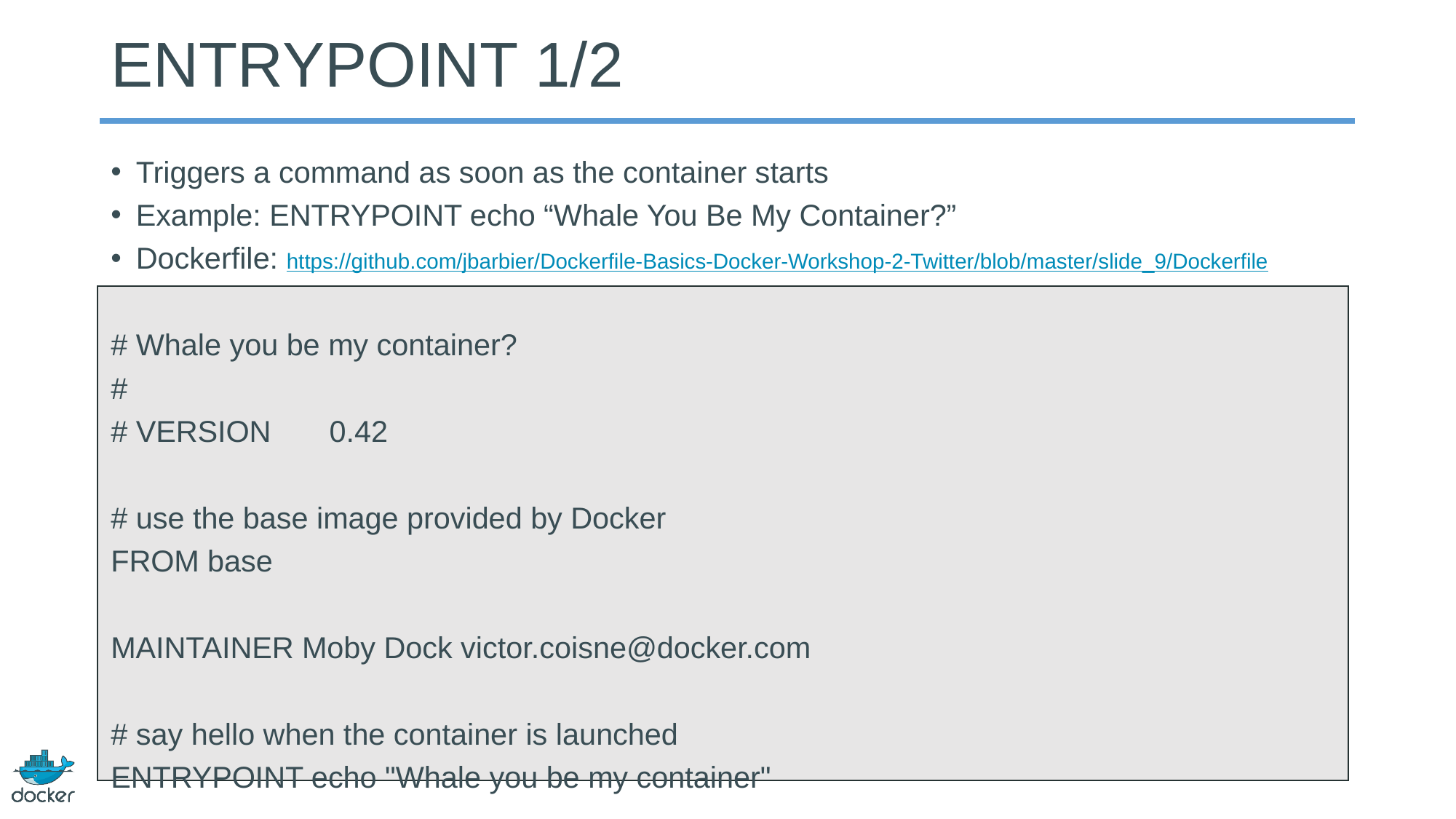

# ENTRYPOINT 1/2
Triggers a command as soon as the container starts
Example: ENTRYPOINT echo “Whale You Be My Container?”
Dockerfile: https://github.com/jbarbier/Dockerfile-Basics-Docker-Workshop-2-Twitter/blob/master/slide_9/Dockerfile

# Whale you be my container?
#
# VERSION       0.42

# use the base image provided by Docker
FROM base

MAINTAINER Moby Dock victor.coisne@docker.com

# say hello when the container is launched
ENTRYPOINT echo "Whale you be my container"